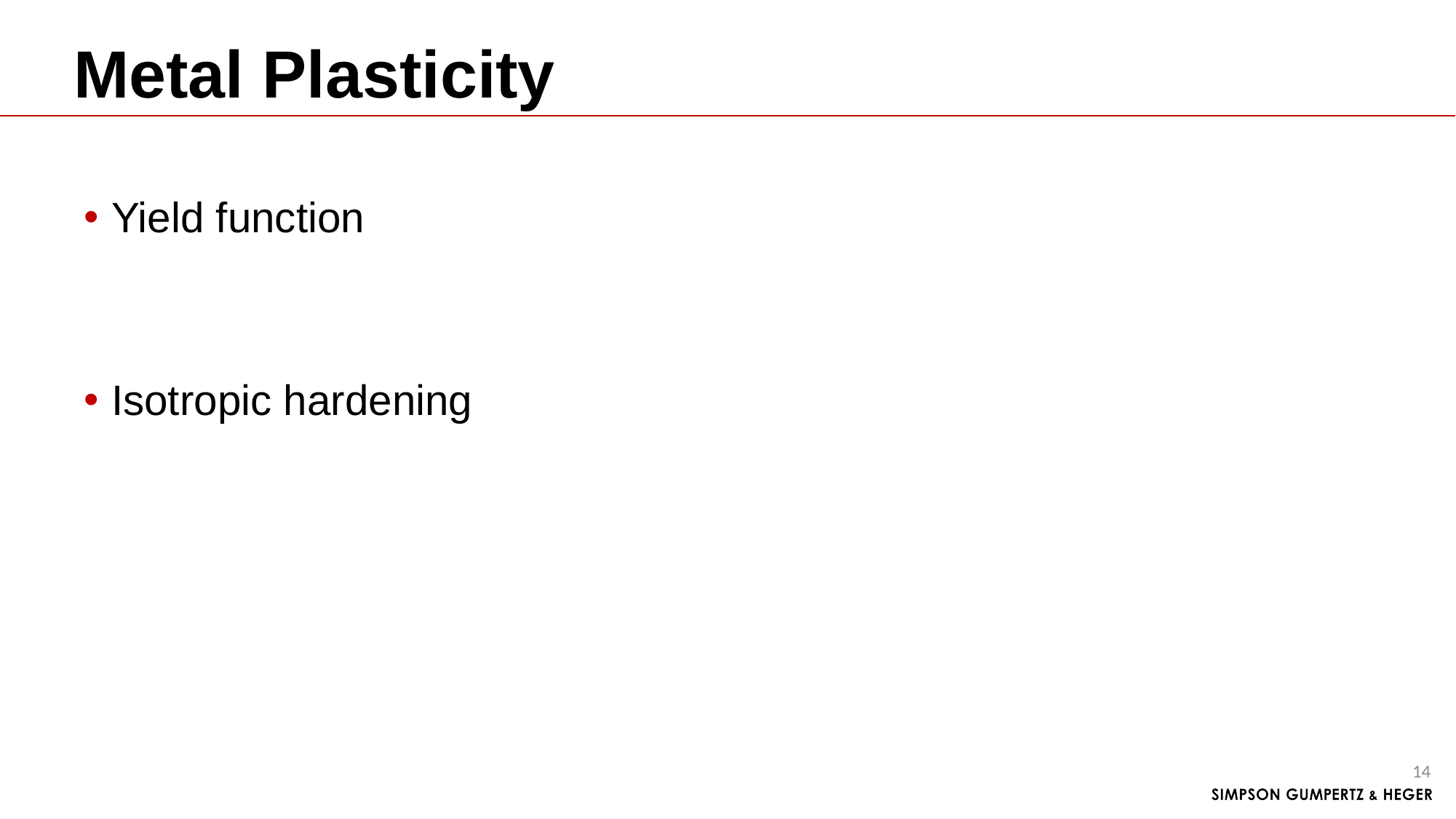

# Metal Plasticity
Yield function

Isotropic hardening